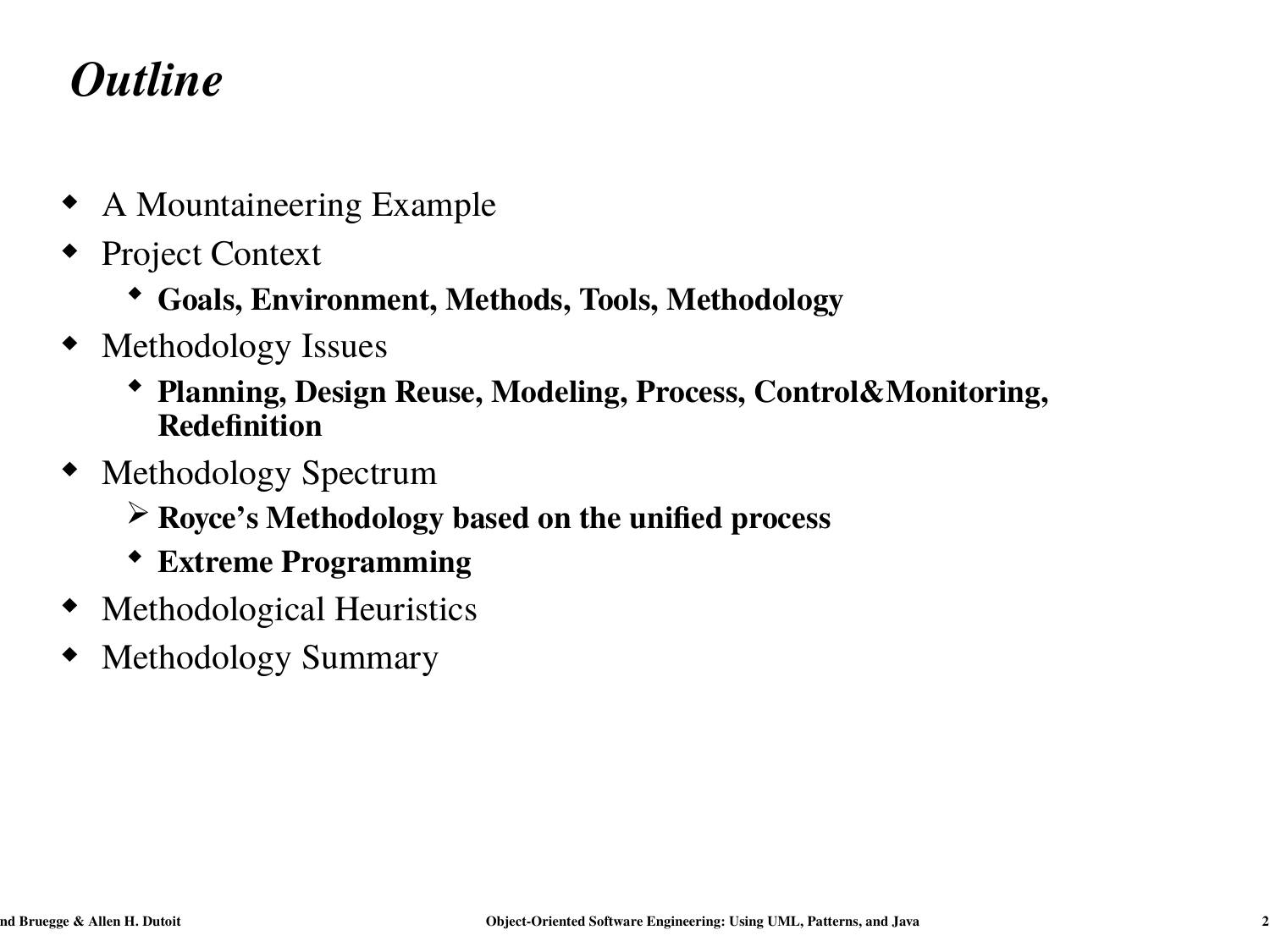

# Outline
A Mountaineering Example
Project Context
Goals, Environment, Methods, Tools, Methodology
Methodology Issues
Planning, Design Reuse, Modeling, Process, Control&Monitoring, Redefinition
Methodology Spectrum
Royce’s Methodology based on the unified process
Extreme Programming
Methodological Heuristics
Methodology Summary